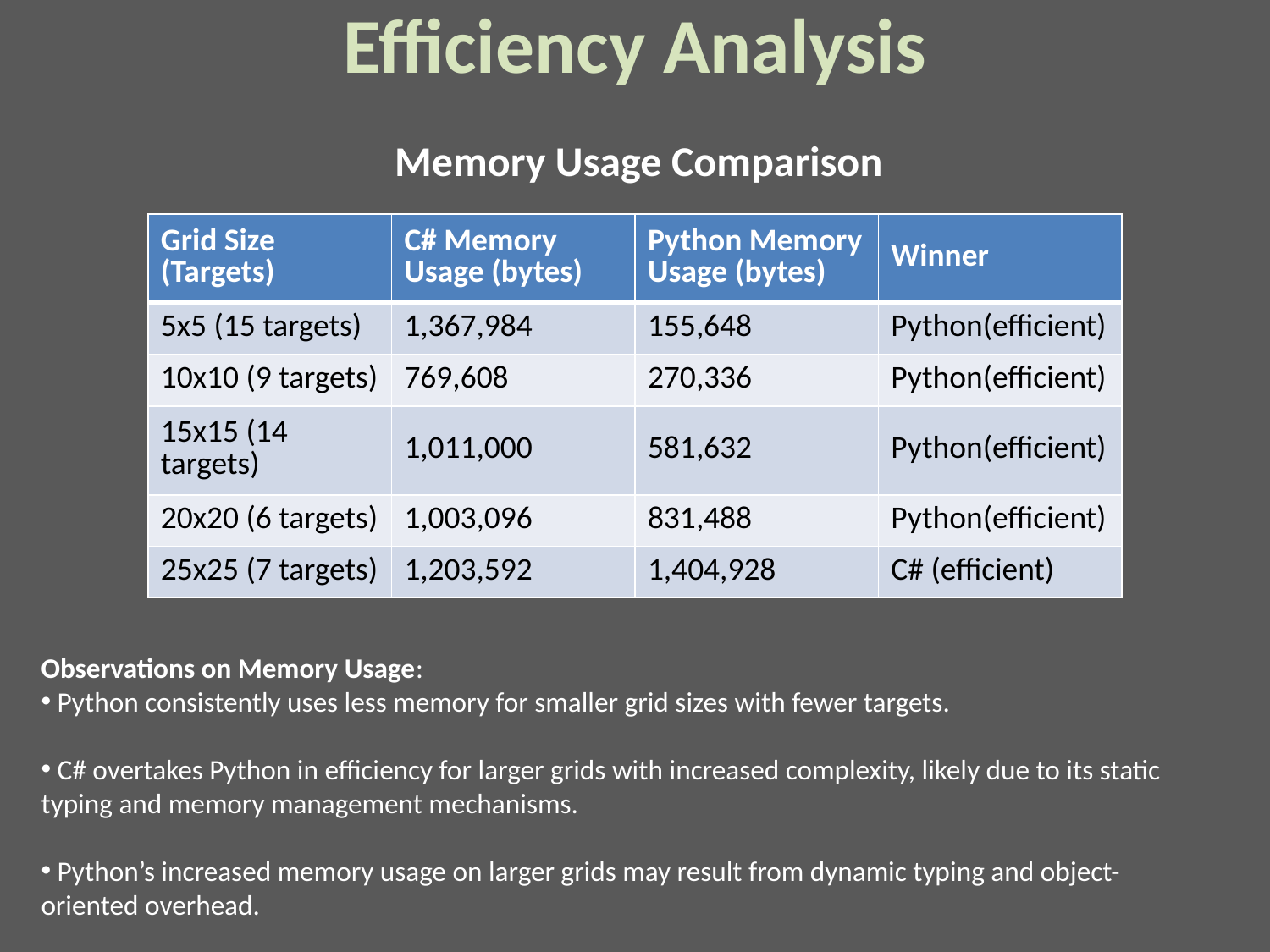

# Efficiency Analysis
Memory Usage Comparison
| Grid Size (Targets) | C# Memory Usage (bytes) | Python Memory Usage (bytes) | Winner |
| --- | --- | --- | --- |
| 5x5 (15 targets) | 1,367,984 | 155,648 | Python(efficient) |
| 10x10 (9 targets) | 769,608 | 270,336 | Python(efficient) |
| 15x15 (14 targets) | 1,011,000 | 581,632 | Python(efficient) |
| 20x20 (6 targets) | 1,003,096 | 831,488 | Python(efficient) |
| 25x25 (7 targets) | 1,203,592 | 1,404,928 | C# (efficient) |
Observations on Memory Usage:
 Python consistently uses less memory for smaller grid sizes with fewer targets.

 C# overtakes Python in efficiency for larger grids with increased complexity, likely due to its static typing and memory management mechanisms.

 Python’s increased memory usage on larger grids may result from dynamic typing and object-oriented overhead.